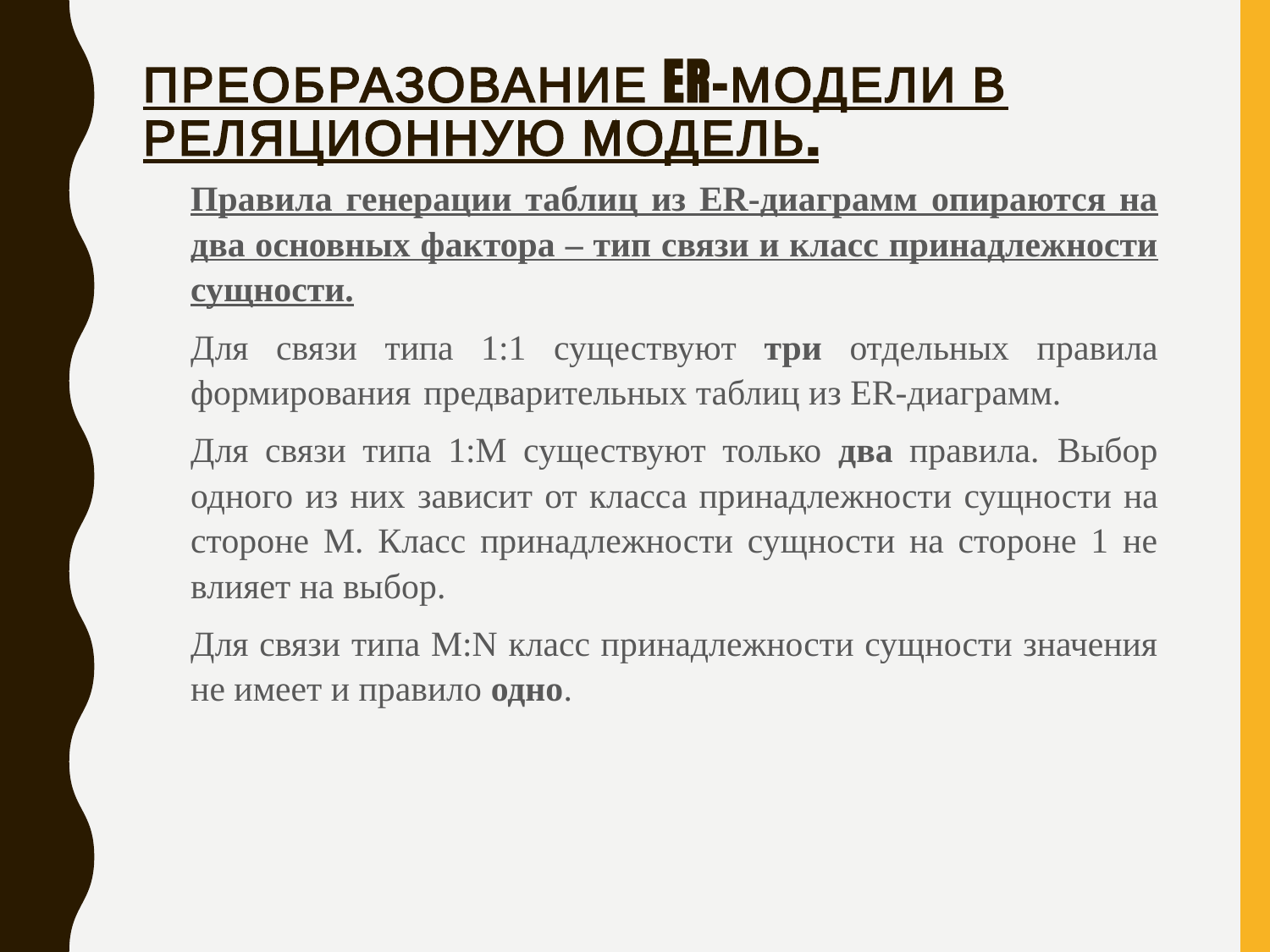

# Преобразование ER-модели в реляционную модель.
Правила генерации таблиц из ER-диаграмм опираются на два основных фактора – тип связи и класс принадлежности сущности.
Для связи типа 1:1 существуют три отдельных правила формирования предварительных таблиц из ER-диаграмм.
Для связи типа 1:М существуют только два правила. Выбор одного из них зависит от класса принадлежности сущности на стороне M. Класс принадлежности сущности на стороне 1 не влияет на выбор.
Для связи типа М:N класс принадлежности сущности значения не имеет и правило одно.